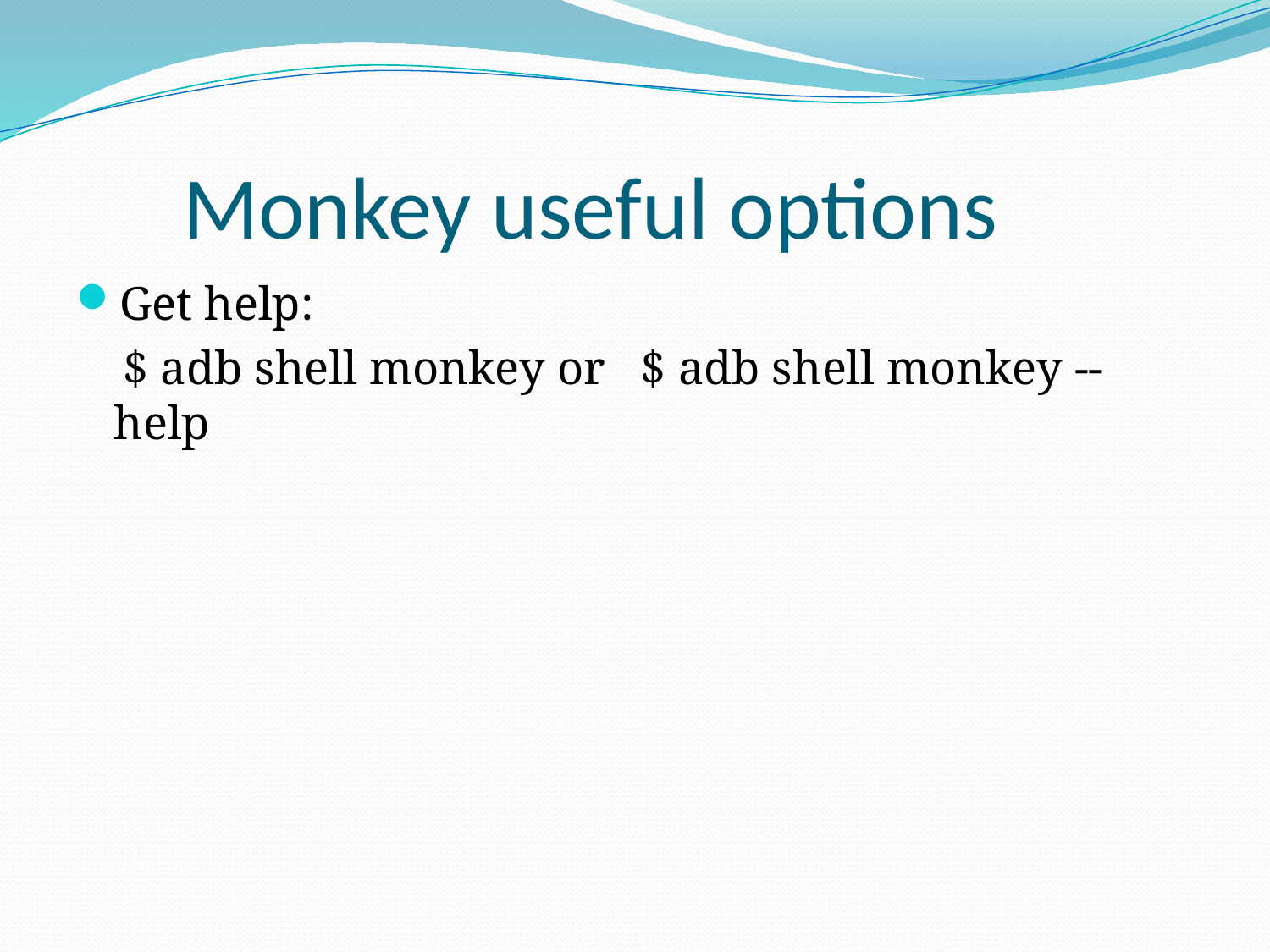

# Monkey useful options
Get help:
    $ adb shell monkey or   $ adb shell monkey --help